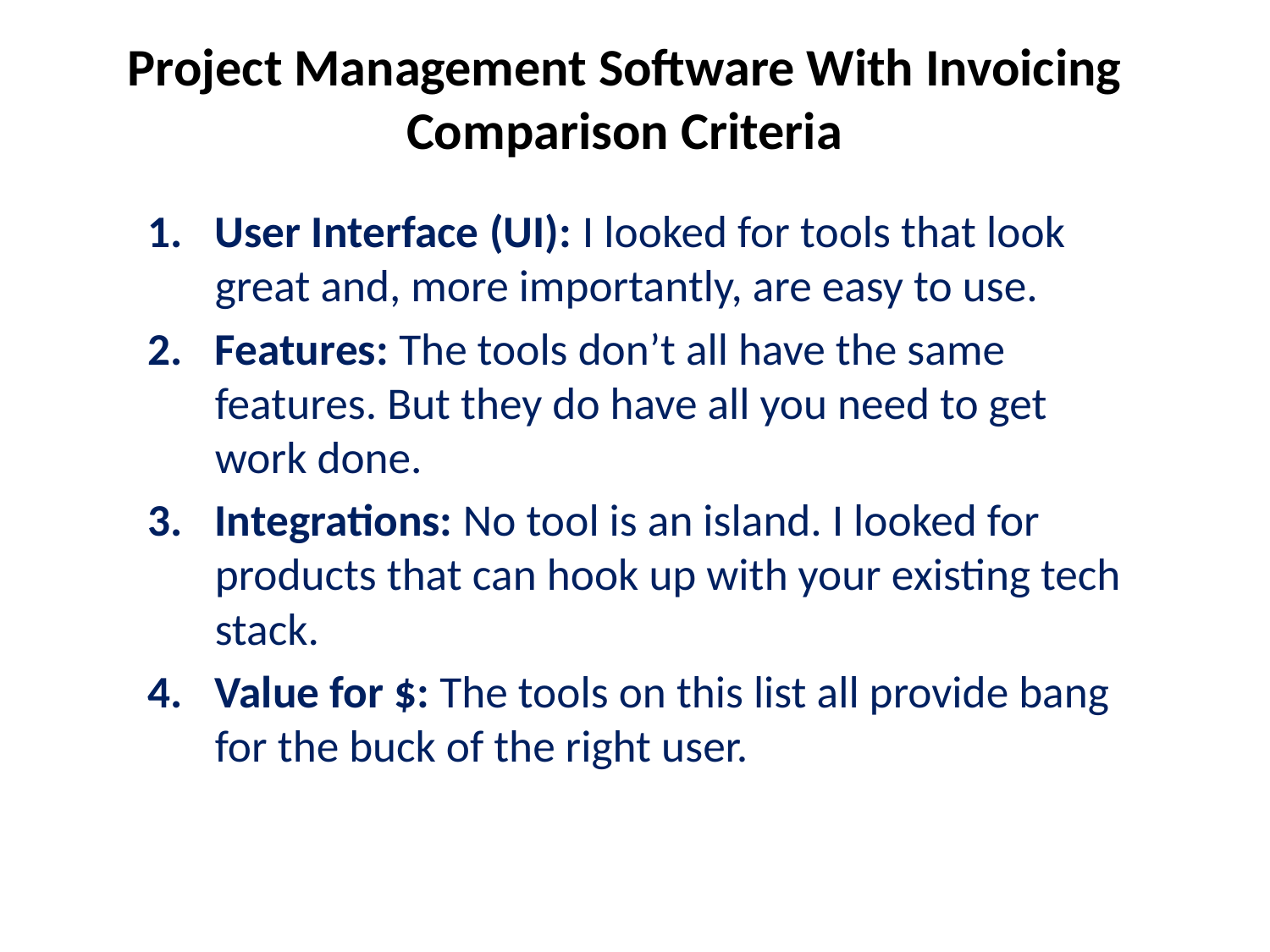

# Project Management Software With Invoicing Comparison Criteria
User Interface (UI): I looked for tools that look great and, more importantly, are easy to use.
Features: The tools don’t all have the same features. But they do have all you need to get work done.
Integrations: No tool is an island. I looked for products that can hook up with your existing tech stack.
Value for $: The tools on this list all provide bang for the buck of the right user.